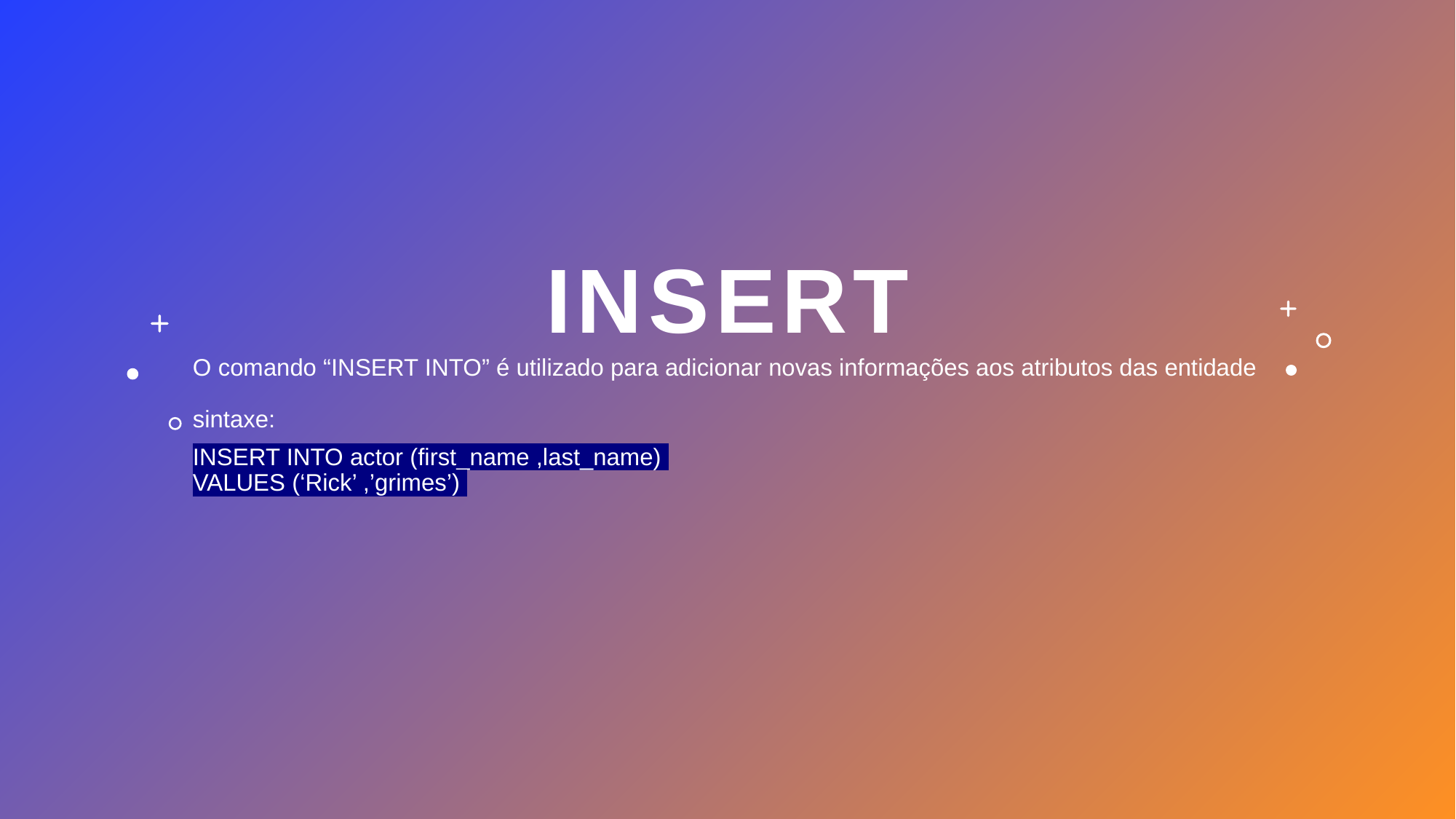

# INSERT
O comando “INSERT INTO” é utilizado para adicionar novas informações aos atributos das entidade
sintaxe:
INSERT INTO actor (first_name ,last_name)
VALUES (‘Rick’ ,’grimes’)